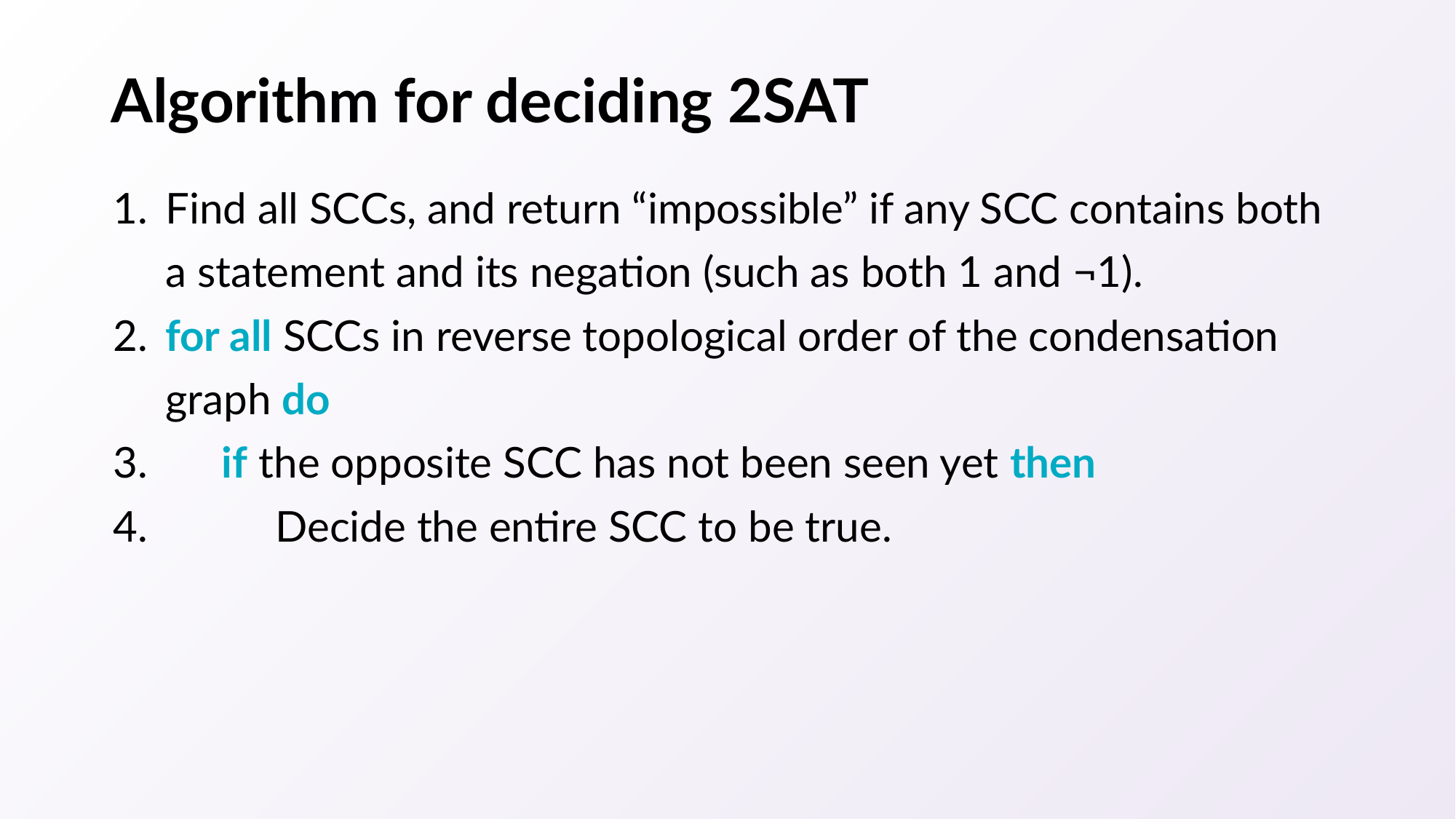

# Algorithm for deciding 2SAT
Find all SCCs, and return “impossible” if any SCC contains both a statement and its negation (such as both 1 and ¬1).
​for all SCCs in reverse topological order of the condensation graph do
​if the opposite SCC has not been seen yet then
Decide the entire SCC to be true.